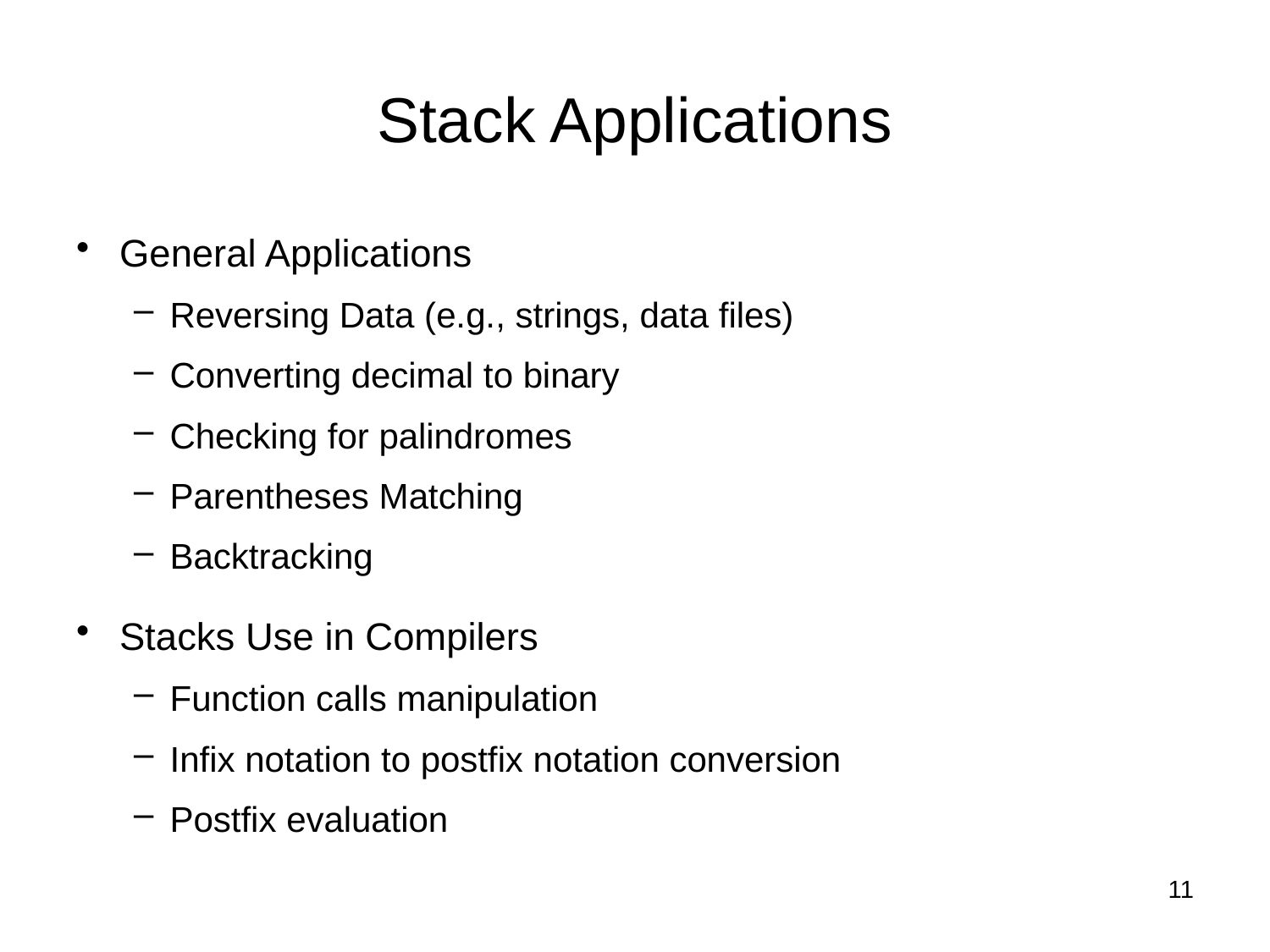

# Stack Applications
General Applications
Reversing Data (e.g., strings, data files)
Converting decimal to binary
Checking for palindromes
Parentheses Matching
Backtracking
Stacks Use in Compilers
Function calls manipulation
Infix notation to postfix notation conversion
Postfix evaluation

11